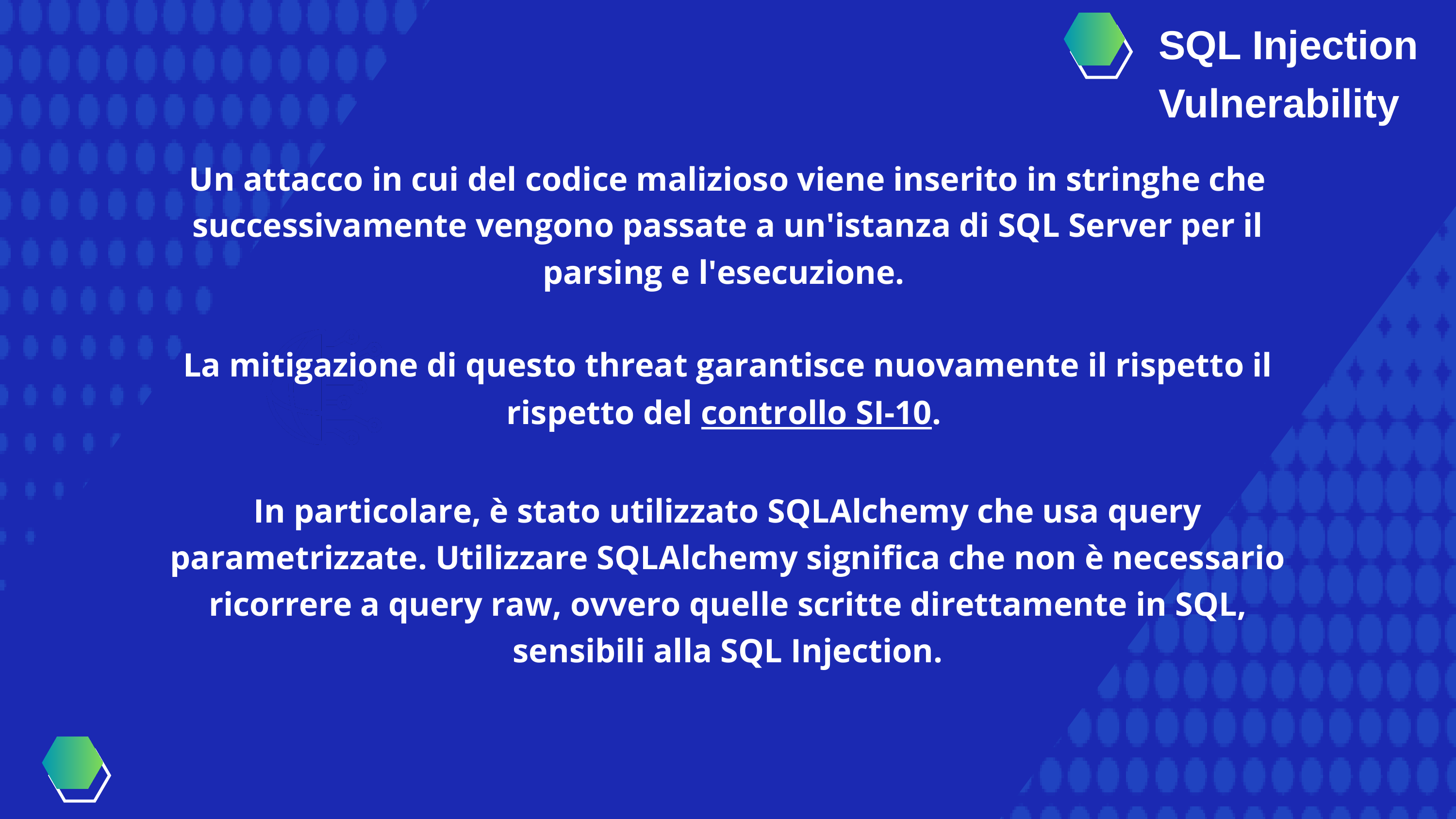

SQL Injection Vulnerability
Un attacco in cui del codice malizioso viene inserito in stringhe che successivamente vengono passate a un'istanza di SQL Server per il parsing e l'esecuzione.

La mitigazione di questo threat garantisce nuovamente il rispetto il rispetto del controllo SI-10.

In particolare, è stato utilizzato SQLAlchemy che usa query parametrizzate. Utilizzare SQLAlchemy significa che non è necessario ricorrere a query raw, ovvero quelle scritte direttamente in SQL, sensibili alla SQL Injection.